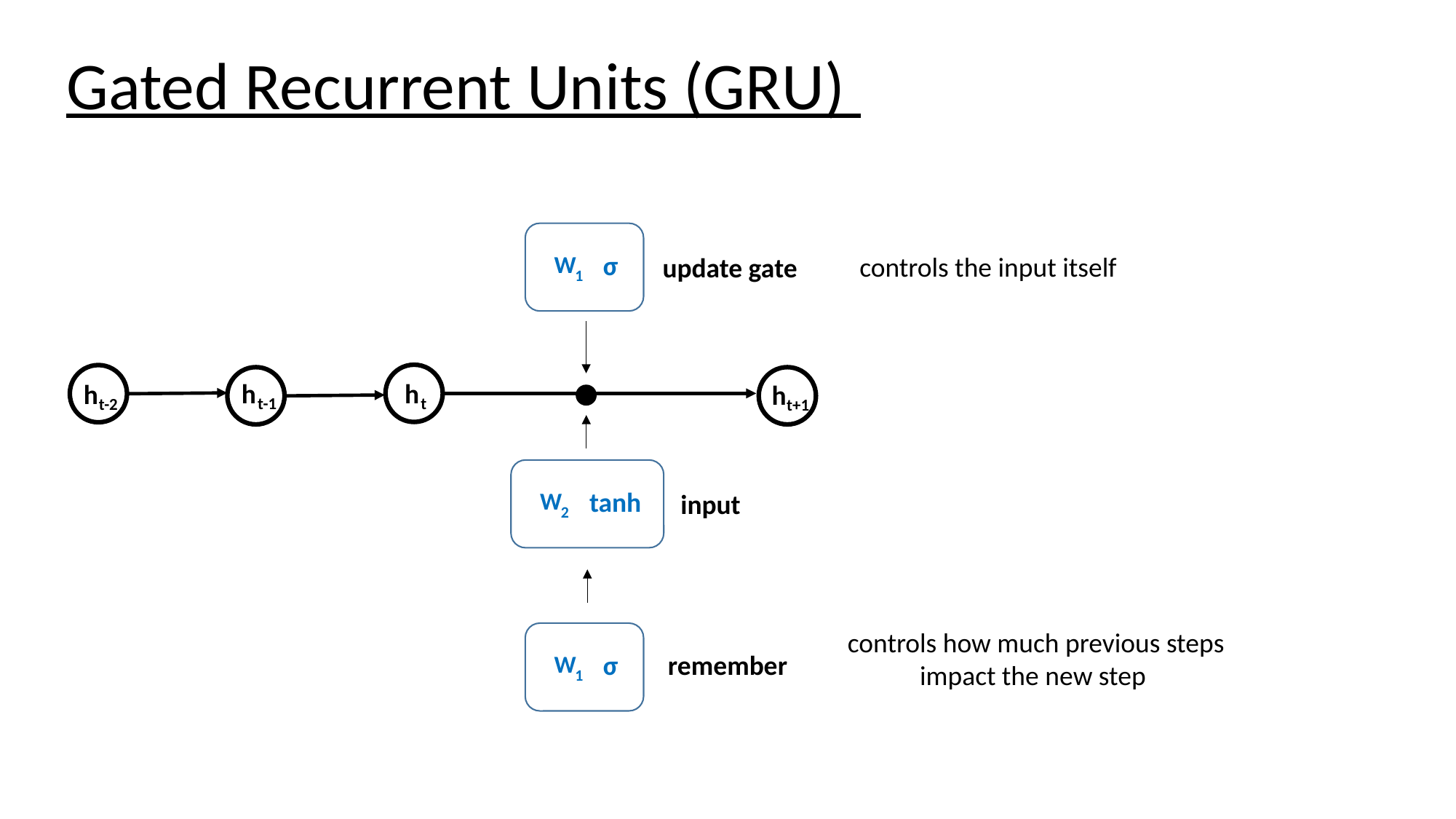

# Gated Recurrent Units (GRU)

σ
W
controls the input itself

update gate
1

h
h
h
h

t
t-1
t-2
t+1

tanh
W
input
2
controls how much previous steps
impact the new step

remember
σ
W
1